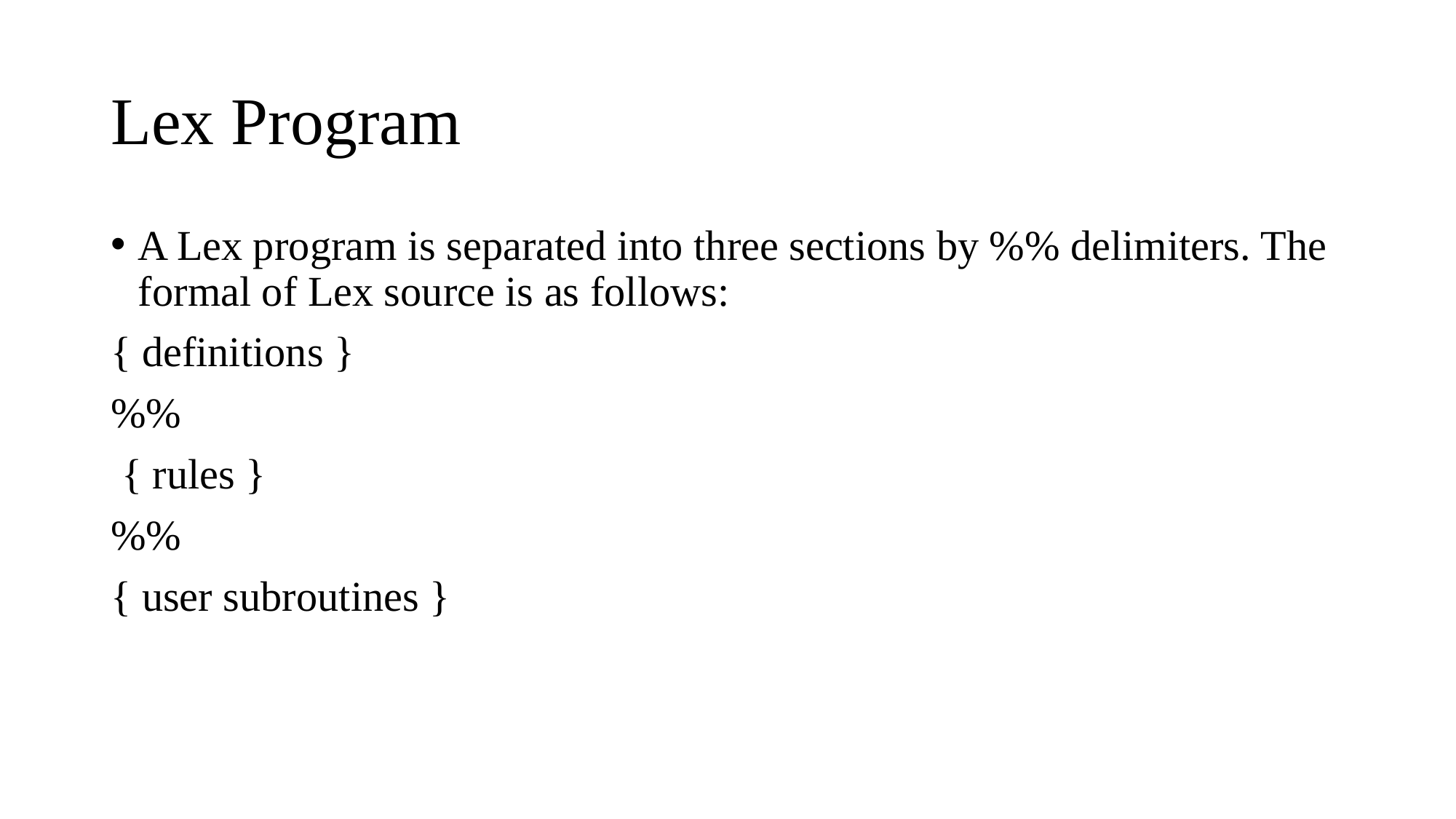

# Lex Program
A Lex program is separated into three sections by %% delimiters. The formal of Lex source is as follows:
{ definitions }
%%
 { rules }
%%
{ user subroutines }